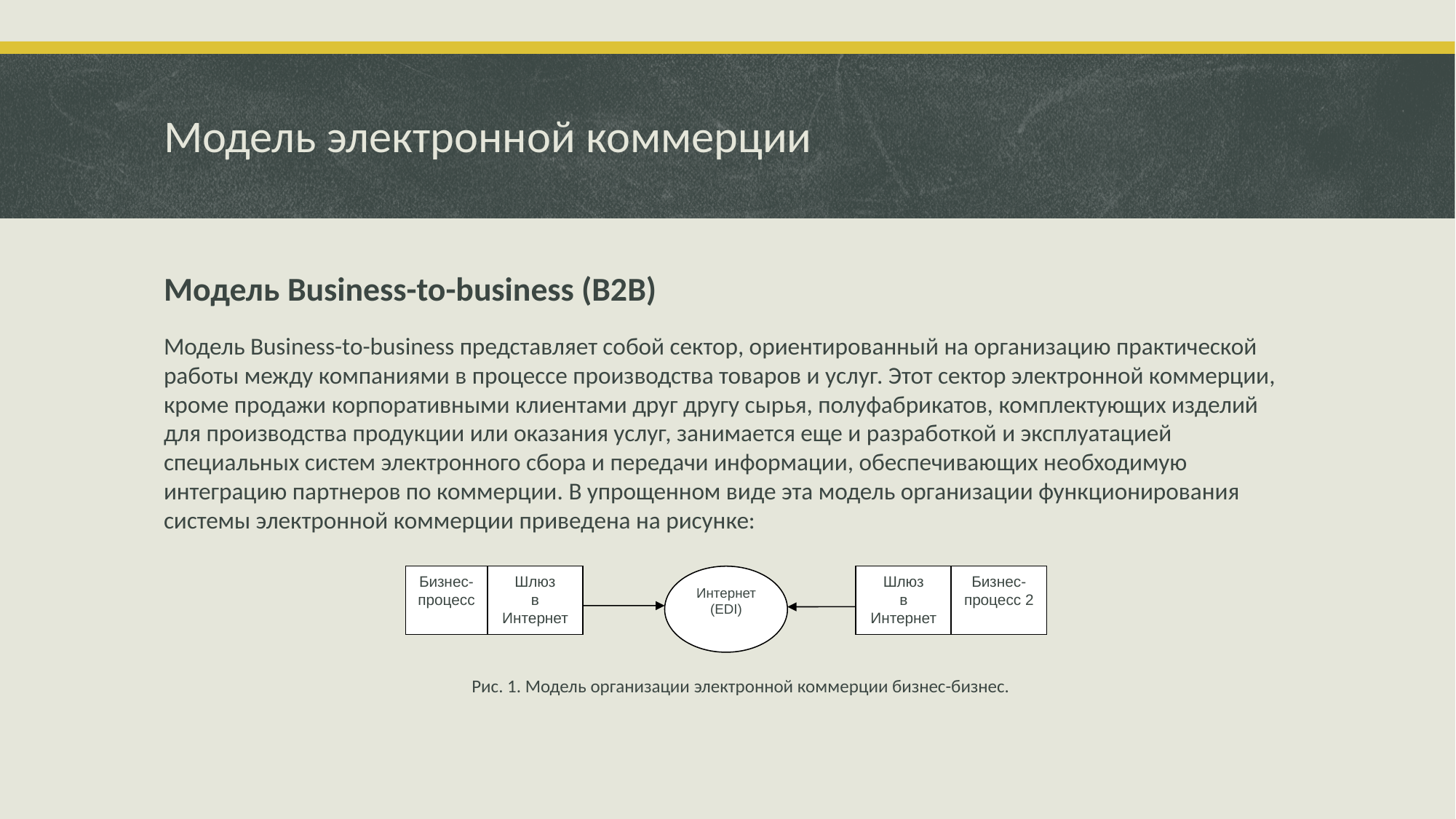

# Модель электронной коммерции
Модель Business-to-business (B2B)
Модель Business-to-business представляет собой сектор, ориентированный на организацию практической работы между компаниями в процессе производства товаров и услуг. Этот сектор электронной коммерции, кроме продажи корпоративными клиентами друг другу сырья, полуфабрикатов, комплектующих изделий для производства продукции или оказания услуг, занимается еще и разработкой и эксплуатацией специальных систем электронного сбора и передачи информации, обеспечивающих необходимую интеграцию партнеров по коммерции. В упрощенном виде эта модель организации функционирования системы электронной коммерции приведена на рисунке:

Бизнес-
процесс
Шлюз
в Интернет
Интернет
(EDI)
Шлюз
в Интернет
Бизнес-
процесс 2

Рис. 1. Модель организации электронной коммерции бизнес-бизнес.